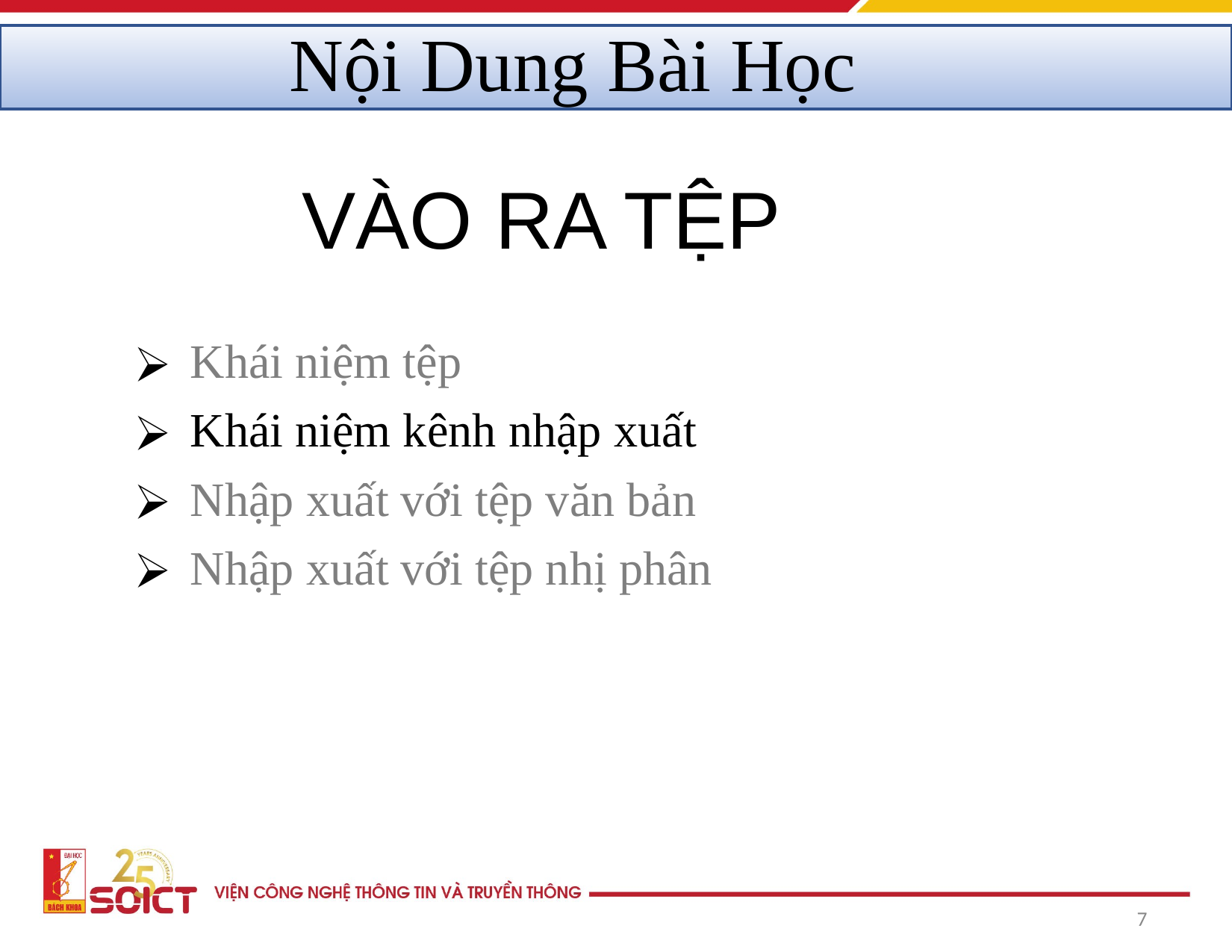

Nội Dung Bài Học
VÀO RA TỆP
Khái niệm tệp
Khái niệm kênh nhập xuất
Nhập xuất với tệp văn bản
Nhập xuất với tệp nhị phân
7